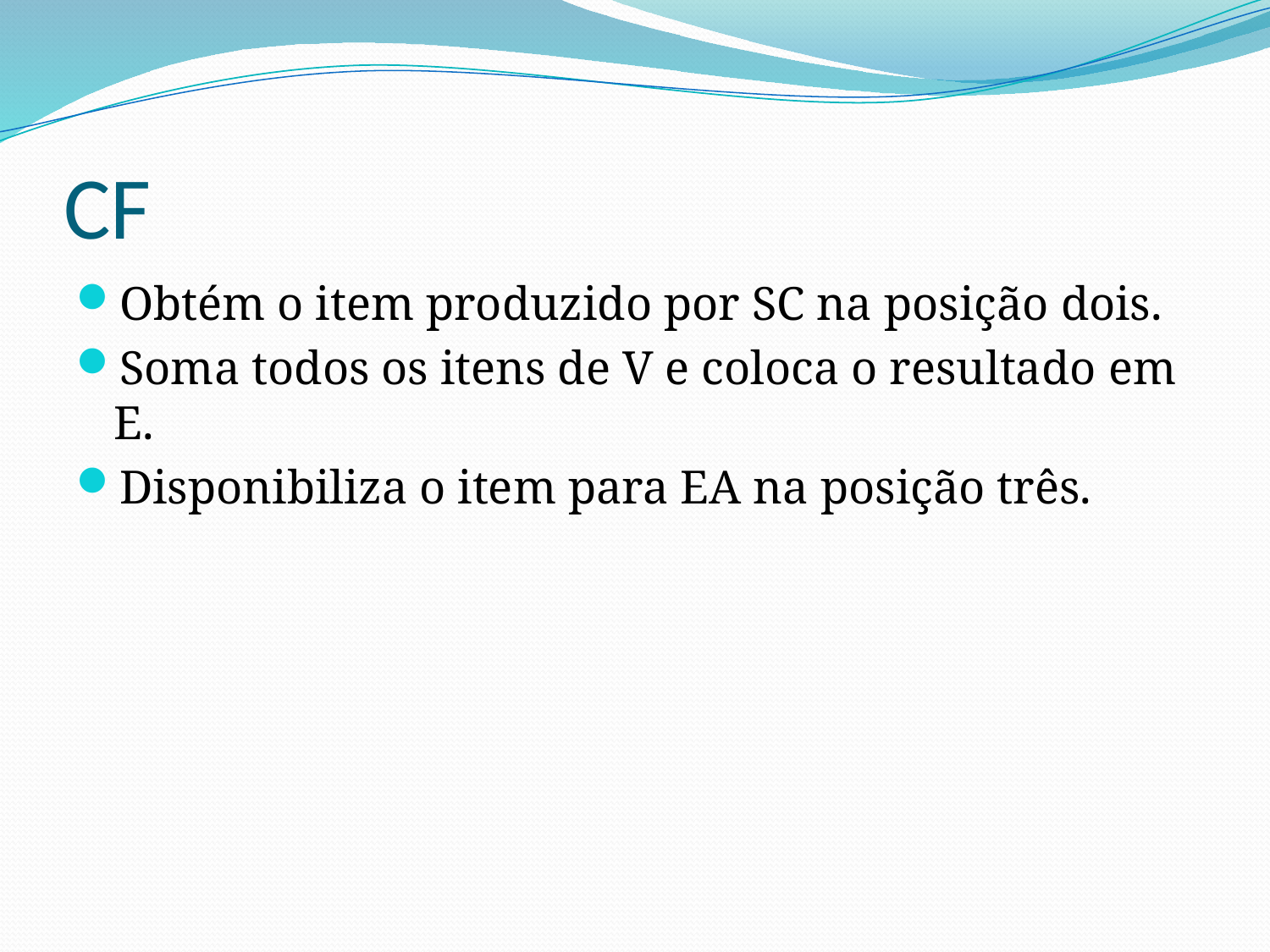

# CF
Obtém o item produzido por SC na posição dois.
Soma todos os itens de V e coloca o resultado em E.
Disponibiliza o item para EA na posição três.